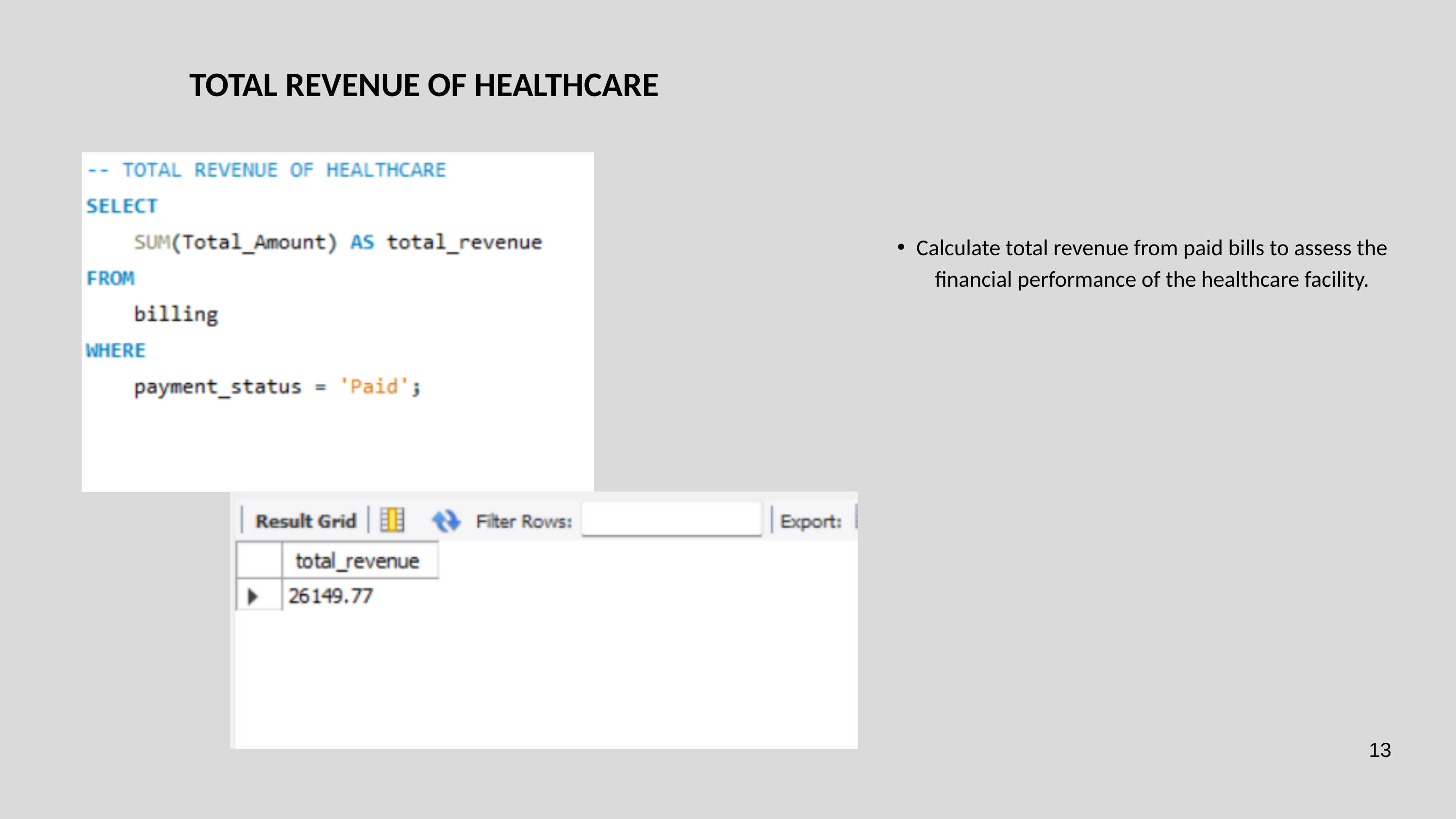

TOTAL REVENUE OF HEALTHCARE

Calculate total revenue from paid bills to assess the financial performance of the healthcare facility.

13